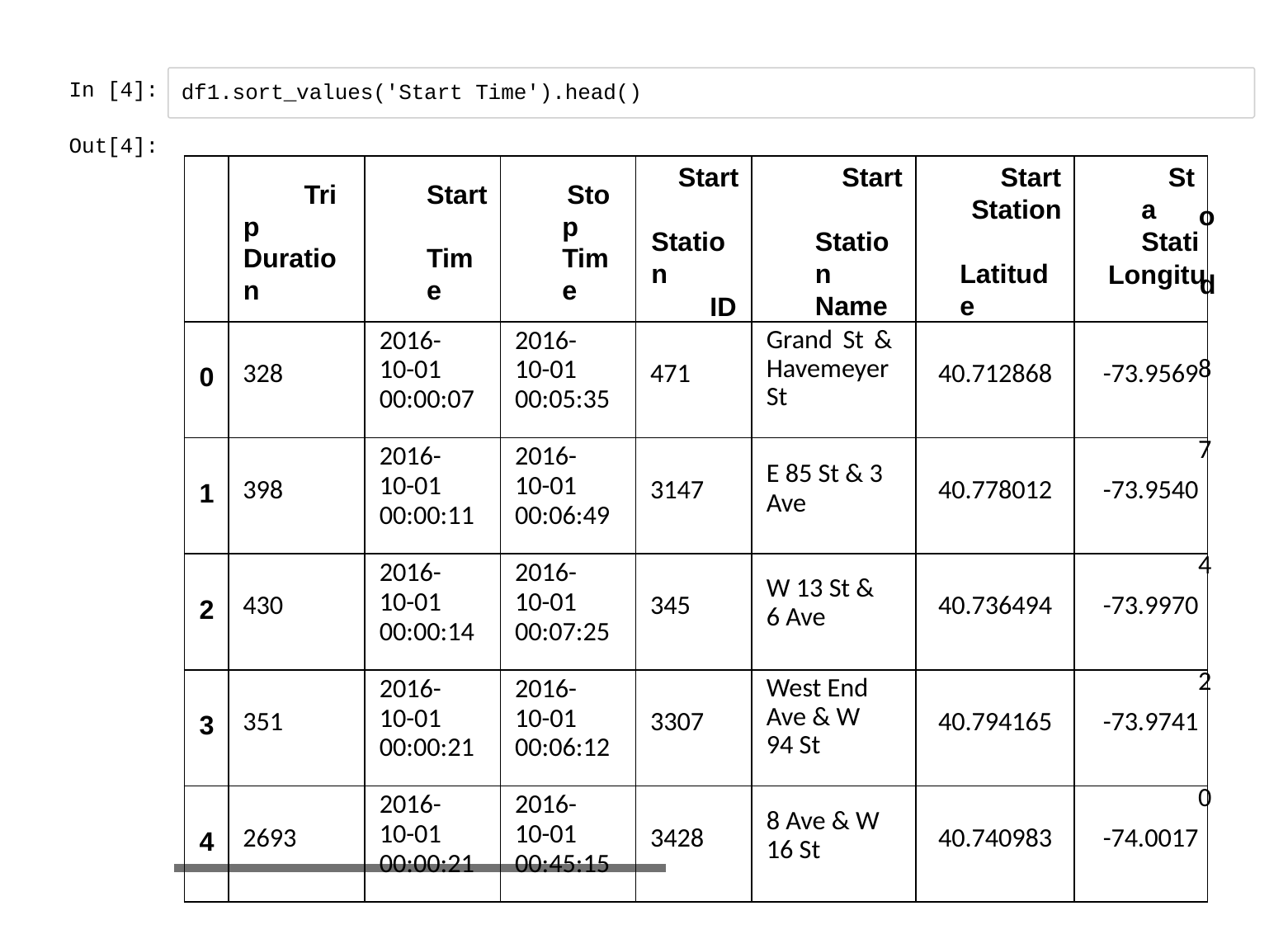

In [4]:
df1.sort_values('Start Time').head()
Out[4]:
|  | Trip Duration | Start Time | Stop Time | Start Station ID | Start Station Name | Start Station Latitude | Sta Stati Longitu |
| --- | --- | --- | --- | --- | --- | --- | --- |
| 0 | 328 | 2016- 10-01 00:00:07 | 2016- 10-01 00:05:35 | 471 | Grand St & Havemeyer St | 40.712868 | -73.9569 |
| 1 | 398 | 2016- 10-01 00:00:11 | 2016- 10-01 00:06:49 | 3147 | E 85 St & 3 Ave | 40.778012 | -73.9540 |
| 2 | 430 | 2016- 10-01 00:00:14 | 2016- 10-01 00:07:25 | 345 | W 13 St & 6 Ave | 40.736494 | -73.9970 |
| 3 | 351 | 2016- 10-01 00:00:21 | 2016- 10-01 00:06:12 | 3307 | West End Ave & W 94 St | 40.794165 | -73.9741 |
| 4 | 2693 | 2016- 10-01 00:00:21 | 2016- 10-01 00:45:15 | 3428 | 8 Ave & W 16 St | 40.740983 | -74.0017 |
o  d

8
7
4
2
0